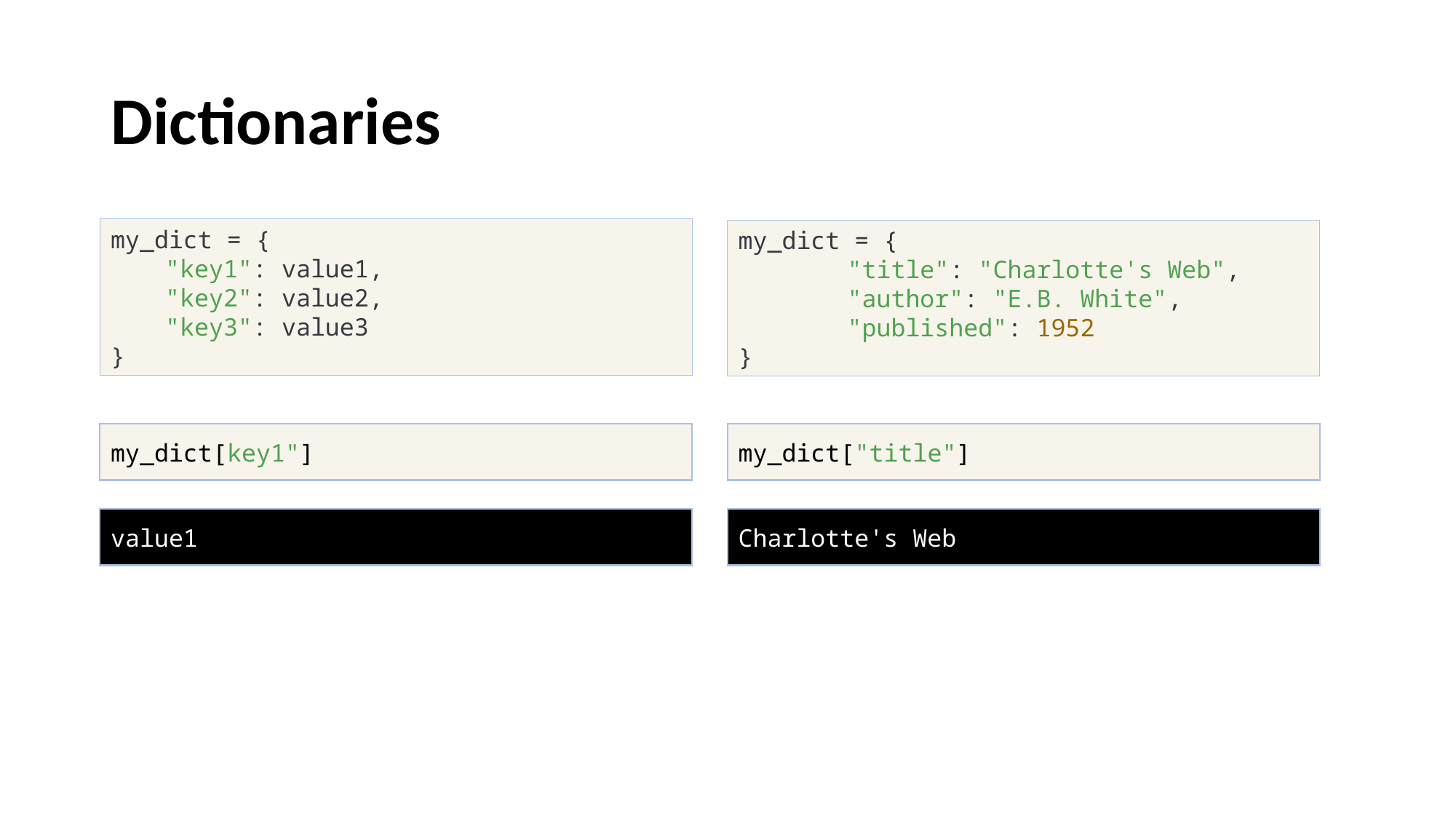

# Dictionaries
my_dict = {
"key1": value1,
"key2": value2,
"key3": value3
}
my_dict = {
	"title": "Charlotte's Web",
	"author": "E.B. White",
	"published": 1952
}
my_dict[key1"]
my_dict["title"]
value1
Charlotte's Web